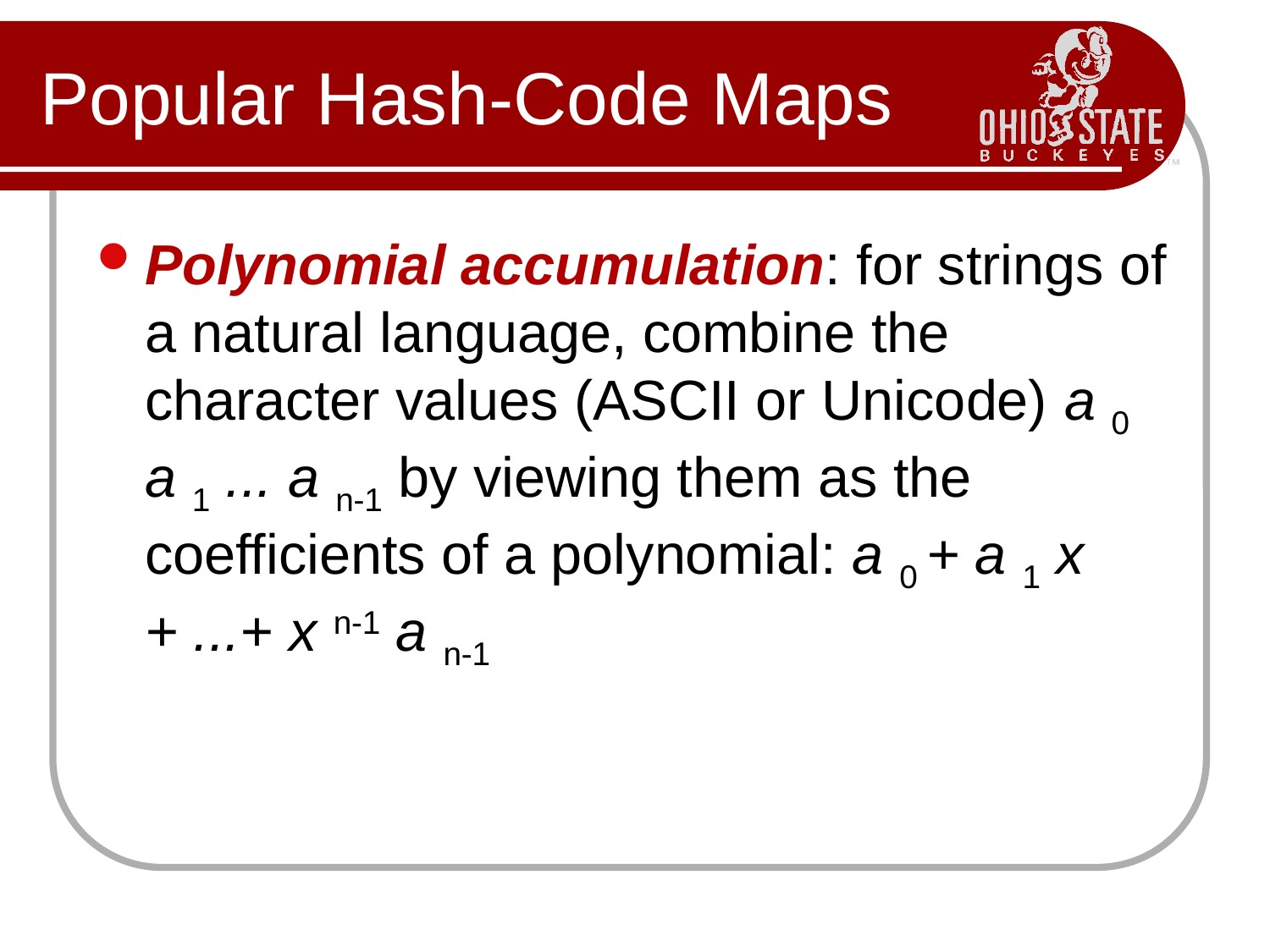

# Popular Hash-Code Maps
Polynomial accumulation: for strings of a natural language, combine the character values (ASCII or Unicode) a 0 a 1 ... a n-1 by viewing them as the coefficients of a polynomial: a 0 + a 1 x + ...+ x n-1 a n-1